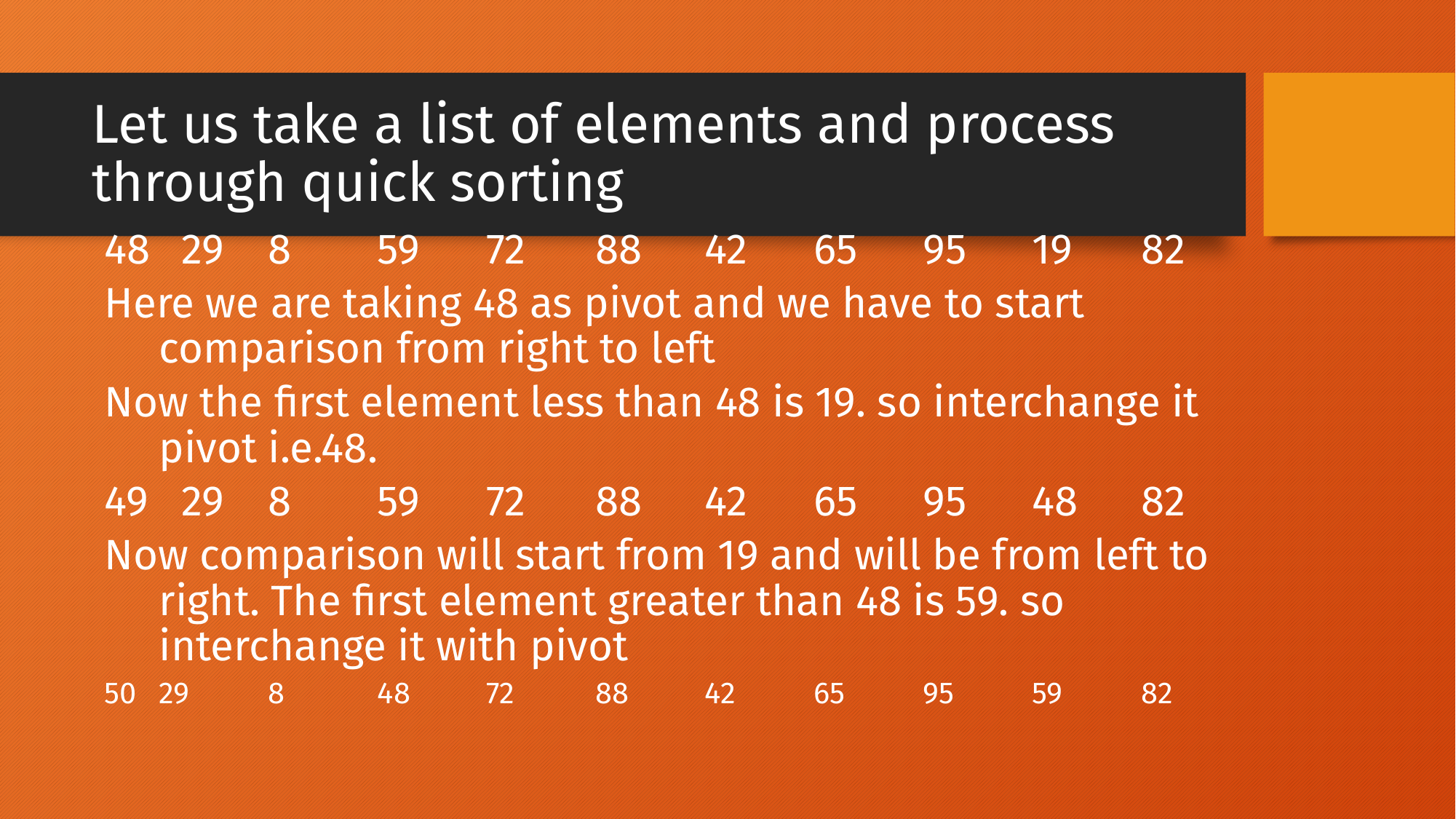

# Let us take a list of elements and process through quick sorting
  29 	8	59	72	88	42	65	95 	19 	82
Here we are taking 48 as pivot and we have to start comparison from right to left
Now the first element less than 48 is 19. so interchange it pivot i.e.48.
  29	8	59 	72 	88  	42	65	95 	48	82
Now comparison will start from 19 and will be from left to right. The first element greater than 48 is 59. so interchange it with pivot
29	8	48	72	88	42	65	95	59	82